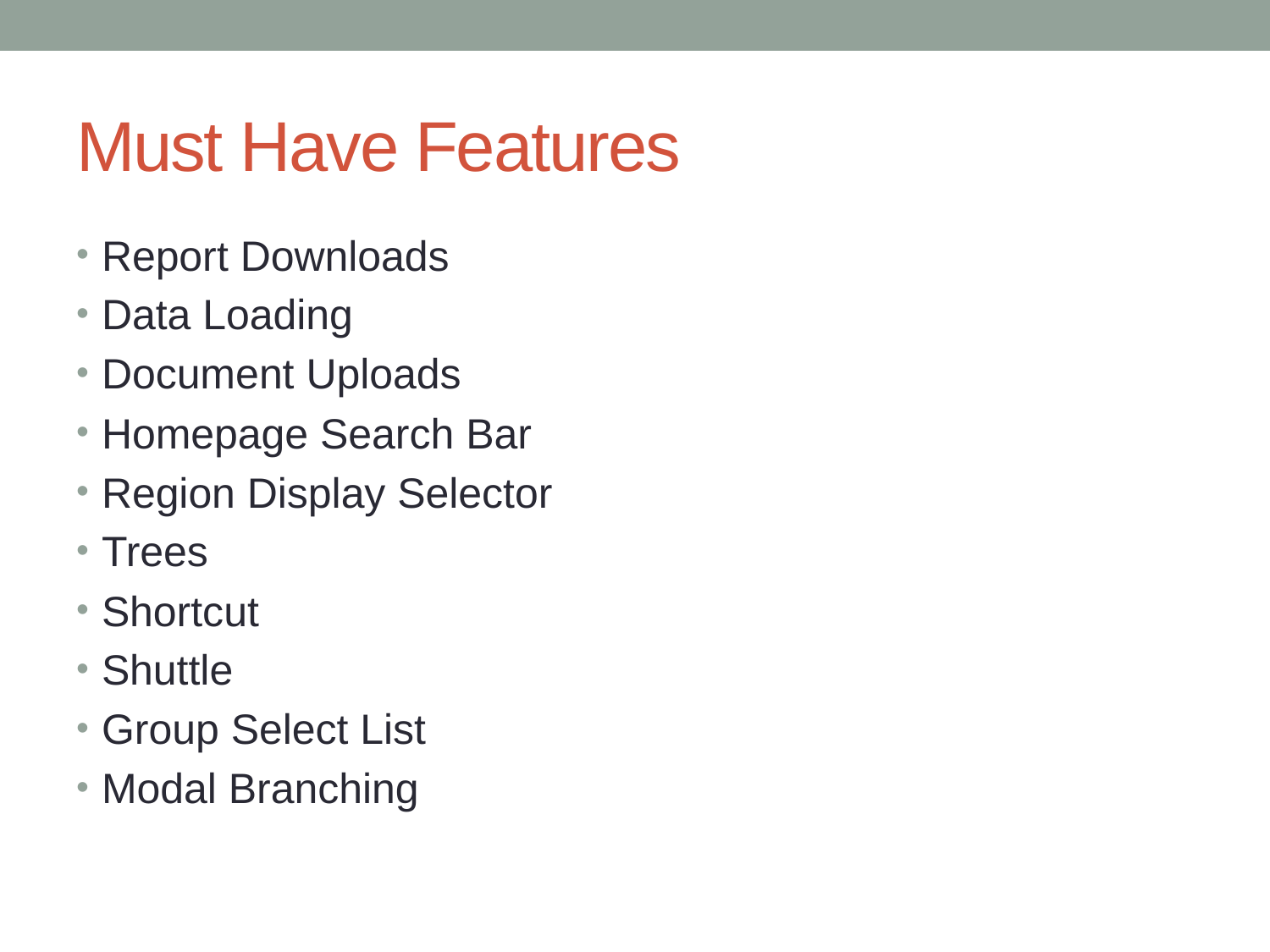

# Must Have Features
Report Downloads
Data Loading
Document Uploads
Homepage Search Bar
Region Display Selector
Trees
Shortcut
Shuttle
Group Select List
Modal Branching